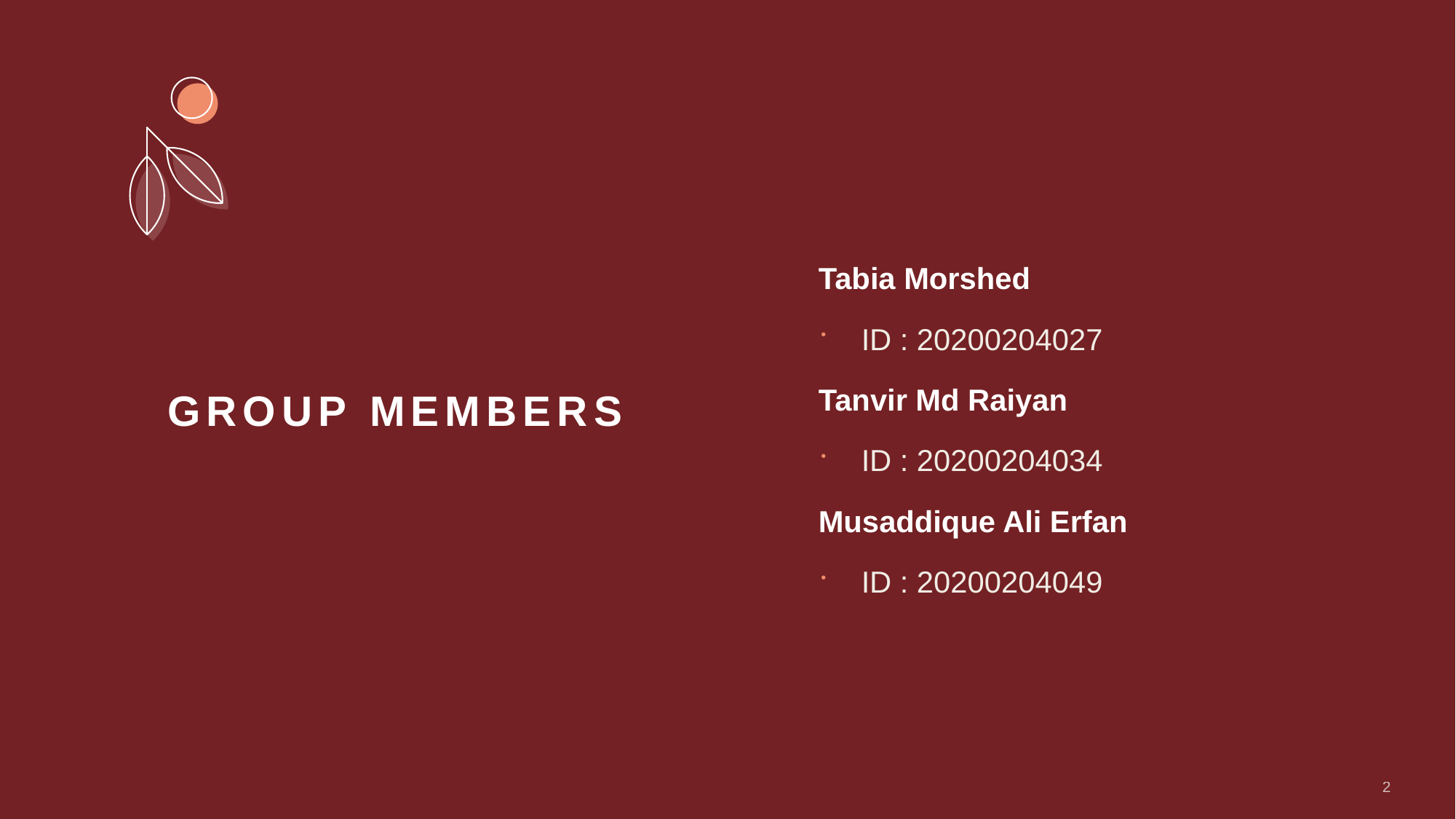

Tabia Morshed
ID : 20200204027
Tanvir Md Raiyan
ID : 20200204034
Musaddique Ali Erfan
ID : 20200204049

# Group Members
Soft Computing
2